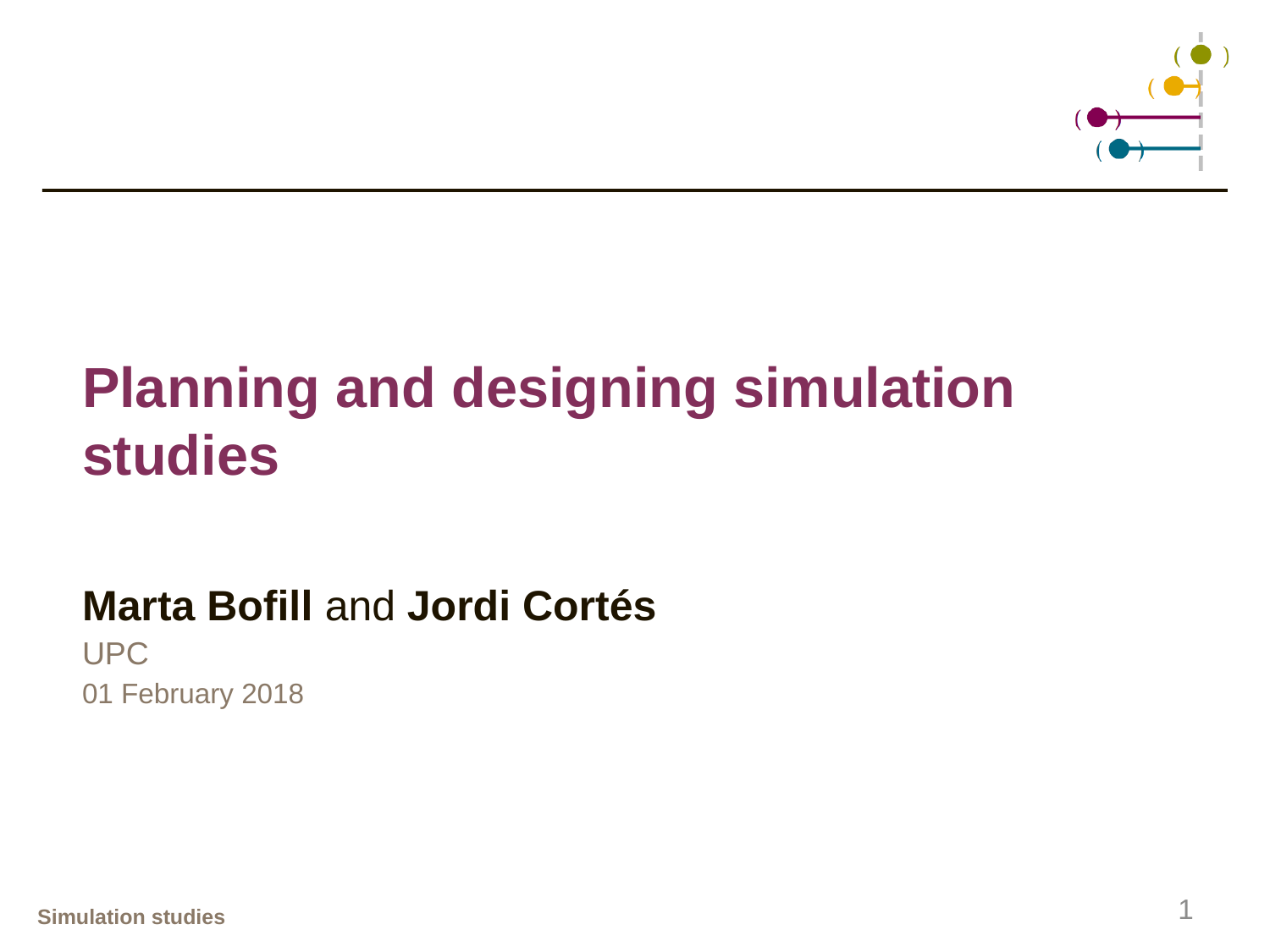

Planning and designing simulation studies

Marta Bofill and Jordi Cortés
UPC
01 February 2018
1